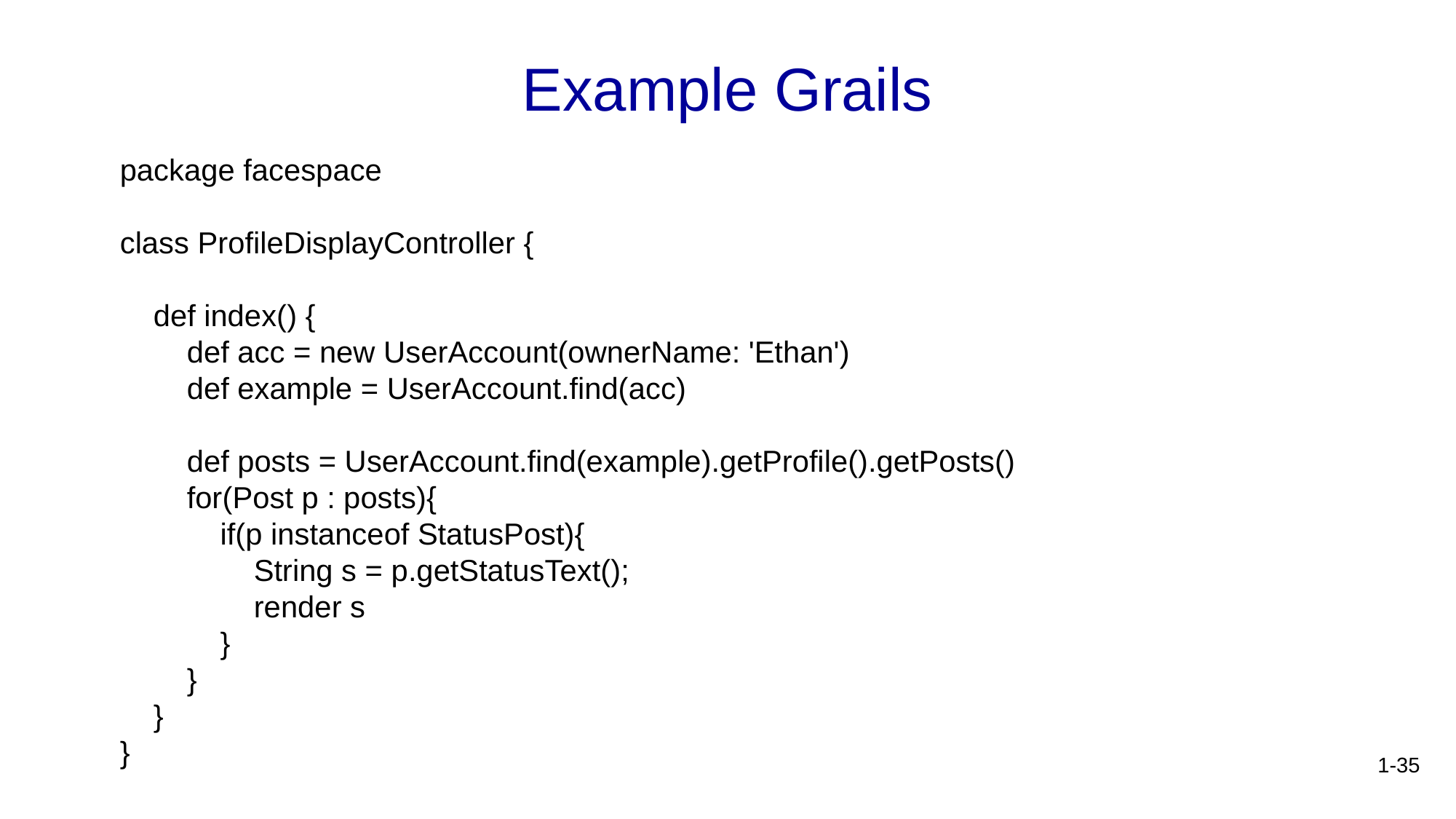

# Example Grails
package facespace

class ProfileDisplayController {

    def index() {
        def acc = new UserAccount(ownerName: 'Ethan')
        def example = UserAccount.find(acc)

        def posts = UserAccount.find(example).getProfile().getPosts()
        for(Post p : posts){
            if(p instanceof StatusPost){
                String s = p.getStatusText();
                render s
            }
        }
    }
}
1-35